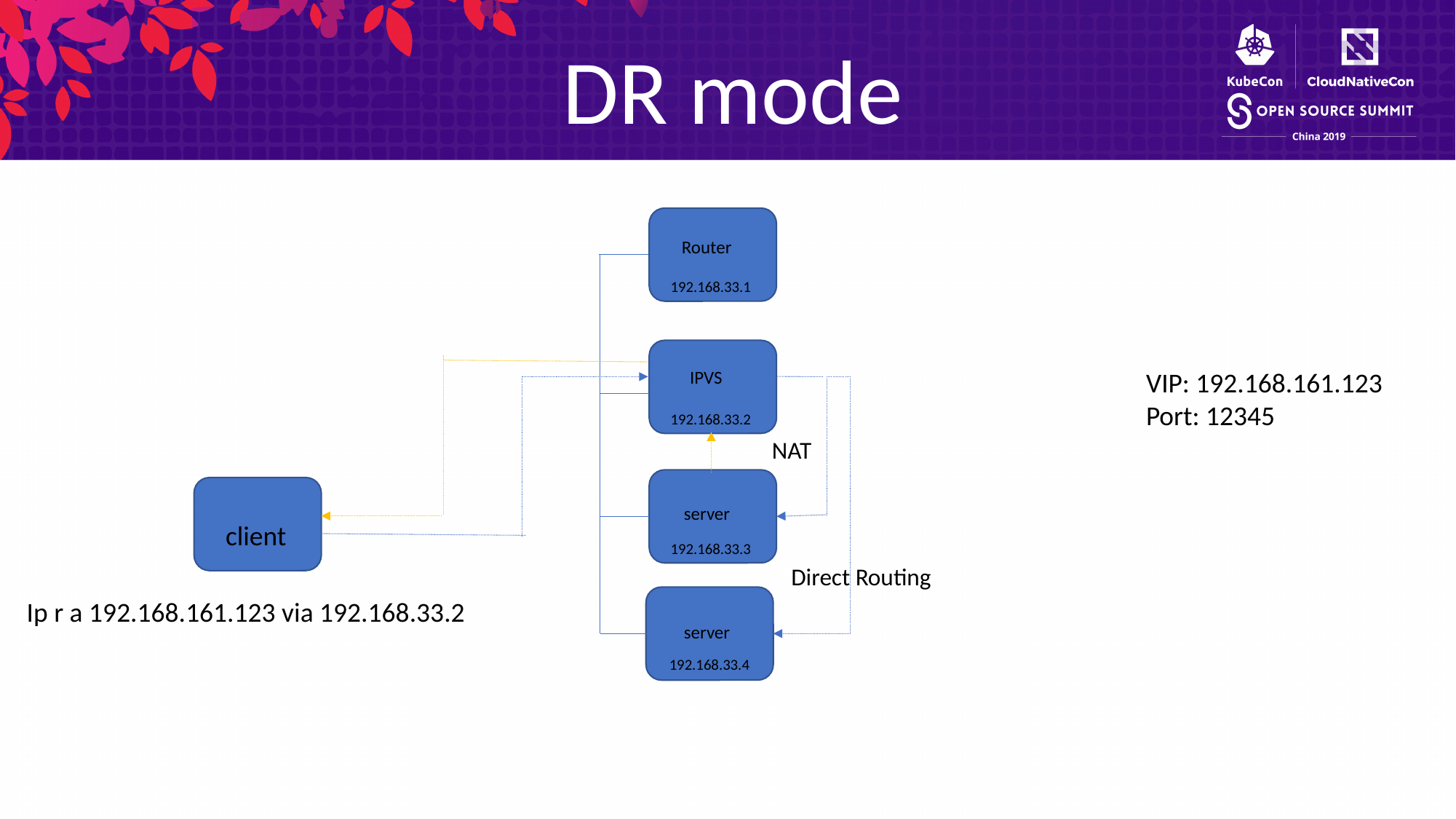

DR mode

Router
192.168.33.1

IPVS
VIP: 192.168.161.123
Port: 12345
192.168.33.2
NAT

server
client
192.168.33.3
Direct Routing

Ip r a 192.168.161.123 via 192.168.33.2
server
192.168.33.4